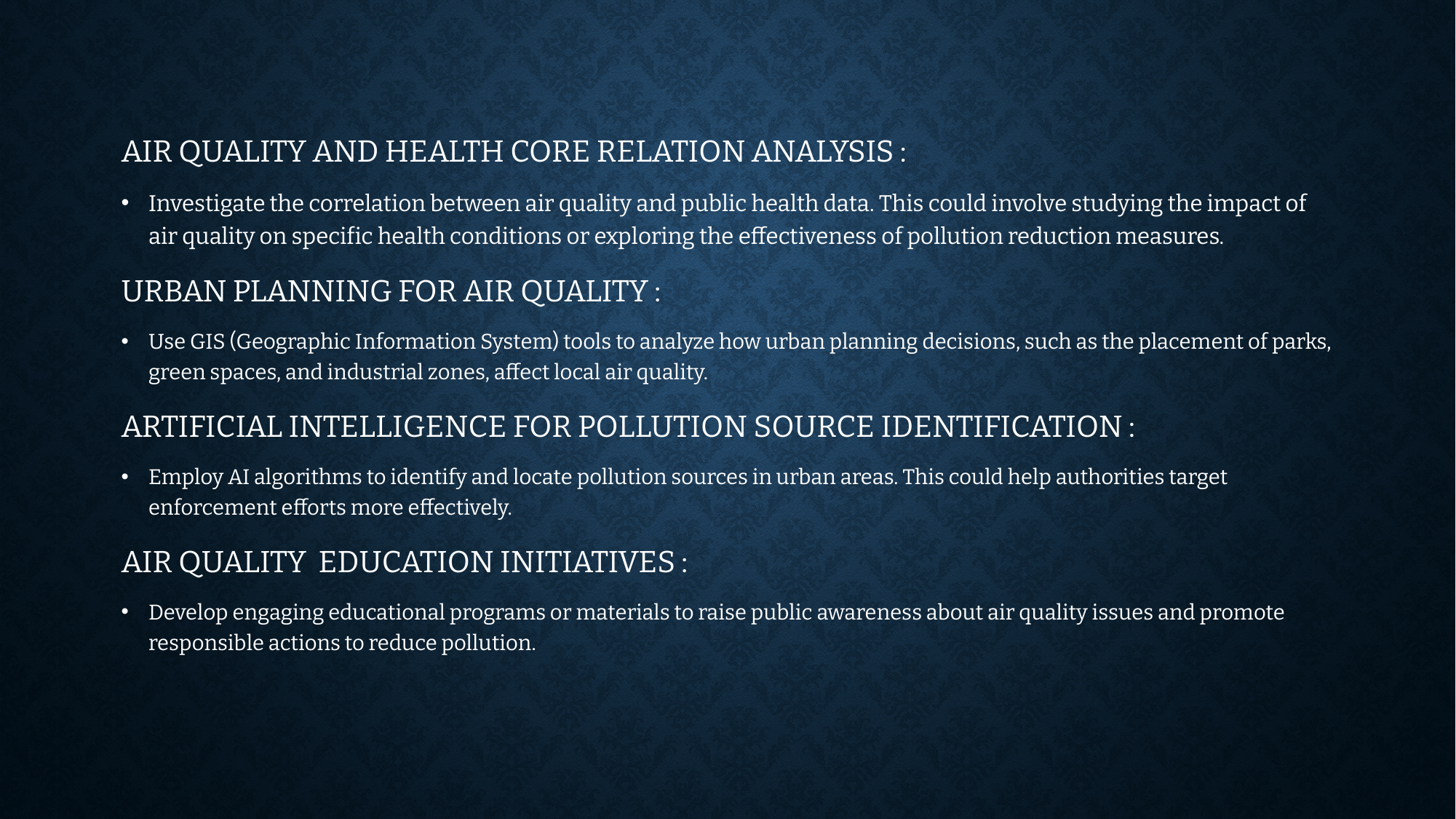

AIR QUALITY AND HEALTH CORE RELATION ANALYSIS :
Investigate the correlation between air quality and public health data. This could involve studying the impact of air quality on specific health conditions or exploring the effectiveness of pollution reduction measures.
URBAN PLANNING FOR AIR QUALITY :
Use GIS (Geographic Information System) tools to analyze how urban planning decisions, such as the placement of parks, green spaces, and industrial zones, affect local air quality.
ARTIFICIAL INTELLIGENCE FOR POLLUTION SOURCE IDENTIFICATION :
Employ AI algorithms to identify and locate pollution sources in urban areas. This could help authorities target enforcement efforts more effectively.
AIR QUALITY  EDUCATION INITIATIVES :
Develop engaging educational programs or materials to raise public awareness about air quality issues and promote responsible actions to reduce pollution.
#